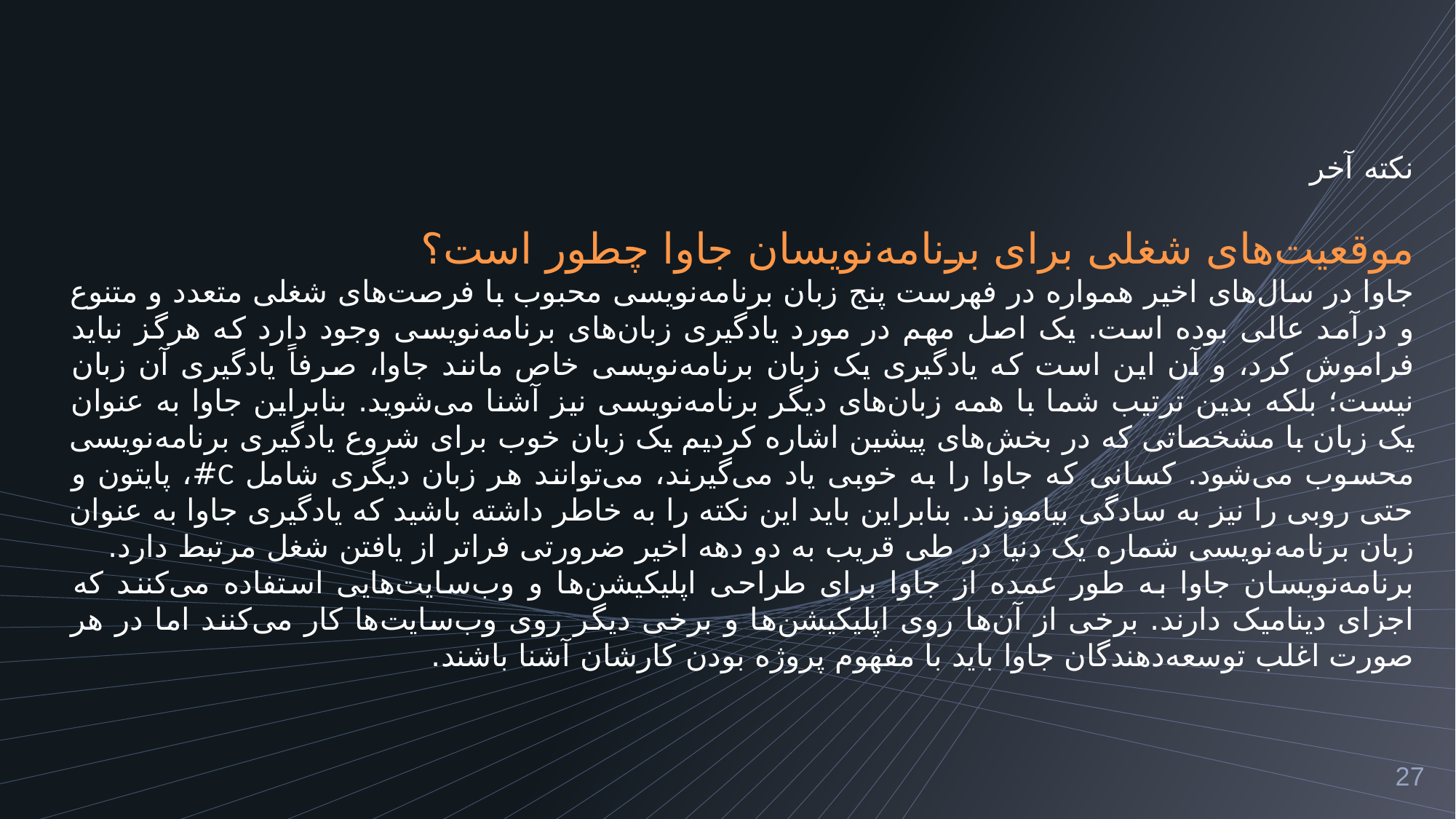

نکته آخر

موقعیت‌های شغلی برای برنامه‌نویسان جاوا چطور است؟
جاوا در سال‌های اخیر همواره در فهرست پنج زبان برنامه‌نویسی محبوب با فرصت‌های شغلی متعدد و متنوع و درآمد عالی بوده است. یک اصل مهم در مورد یادگیری زبان‌های برنامه‌نویسی وجود دارد که هرگز نباید فراموش کرد، و آن این است که یادگیری یک زبان برنامه‌نویسی خاص مانند جاوا، صرفاً یادگیری آن زبان نیست؛ بلکه بدین ترتیب شما با همه زبان‌های دیگر برنامه‌نویسی نیز آشنا می‌شوید. بنابراین جاوا به عنوان یک زبان با مشخصاتی که در بخش‌های پیشین اشاره کردیم یک زبان خوب برای شروع یادگیری برنامه‌نویسی محسوب می‌شود. کسانی که جاوا را به خوبی یاد می‌گیرند، می‌توانند هر زبان دیگری شامل C#، پایتون و حتی روبی را نیز به سادگی بیاموزند. بنابراین باید این نکته را به خاطر داشته باشید که یادگیری جاوا به عنوان زبان برنامه‌نویسی شماره یک دنیا در طی قریب به دو دهه اخیر ضرورتی فراتر از یافتن شغل مرتبط دارد.
برنامه‌نویسان جاوا به طور عمده از جاوا برای طراحی اپلیکیشن‌ها و وب‌سایت‌هایی استفاده می‌کنند که اجزای دینامیک دارند. برخی از آن‌ها روی اپلیکیشن‌ها و برخی دیگر روی وب‌سایت‌ها کار می‌کنند اما در هر صورت اغلب توسعه‌دهندگان جاوا باید با مفهوم پروژه بودن کارشان آشنا باشند.
27